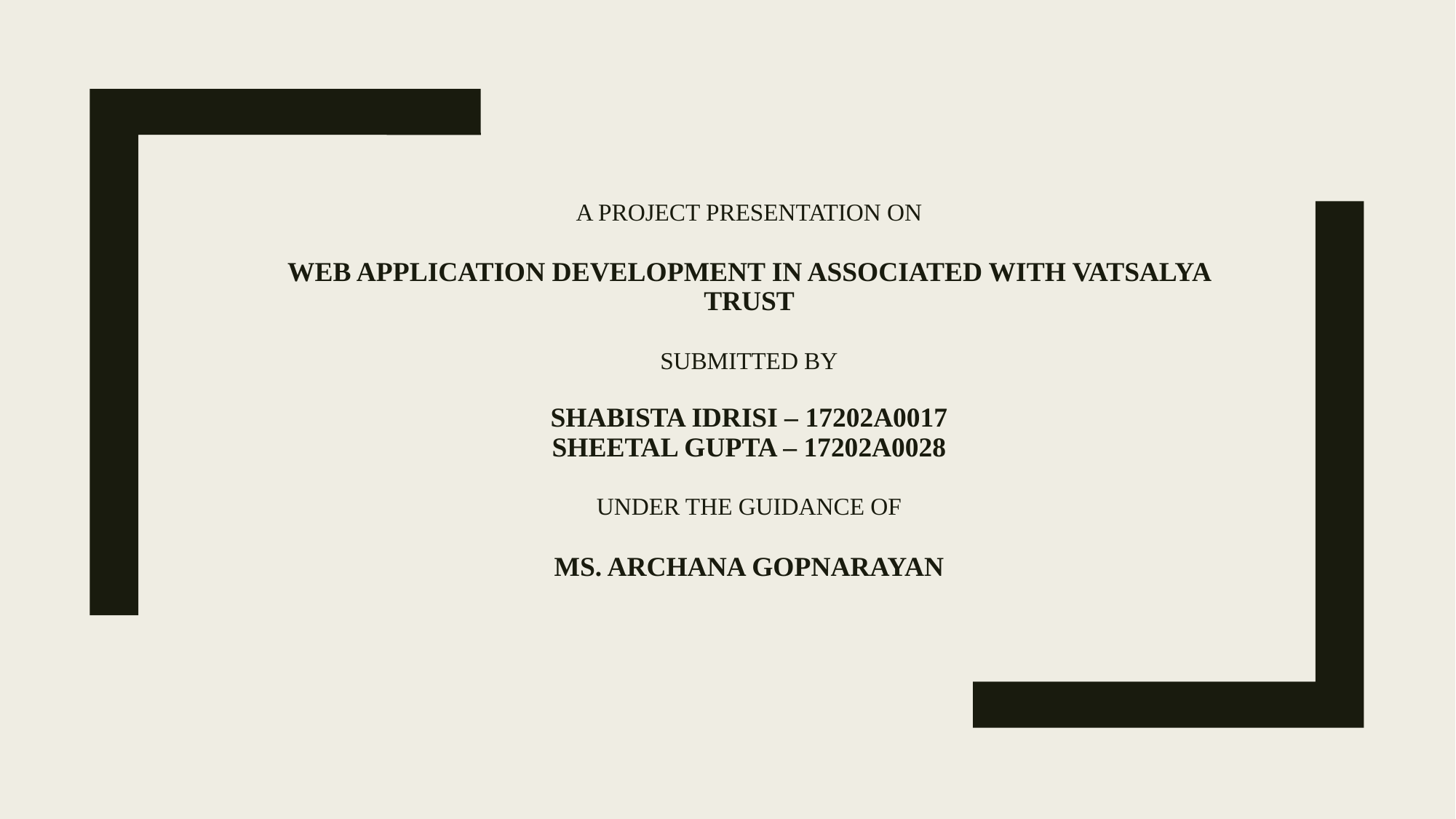

# A Project presentation on WEB APPLICATION DEVELOPMENT IN ASSOCIATED WITH VATSALYA TRUST SUBmitted by Shabista idrisi – 17202a0017 Sheetal Gupta – 17202a0028 Under the guidance of Ms. Archana gopnarayan